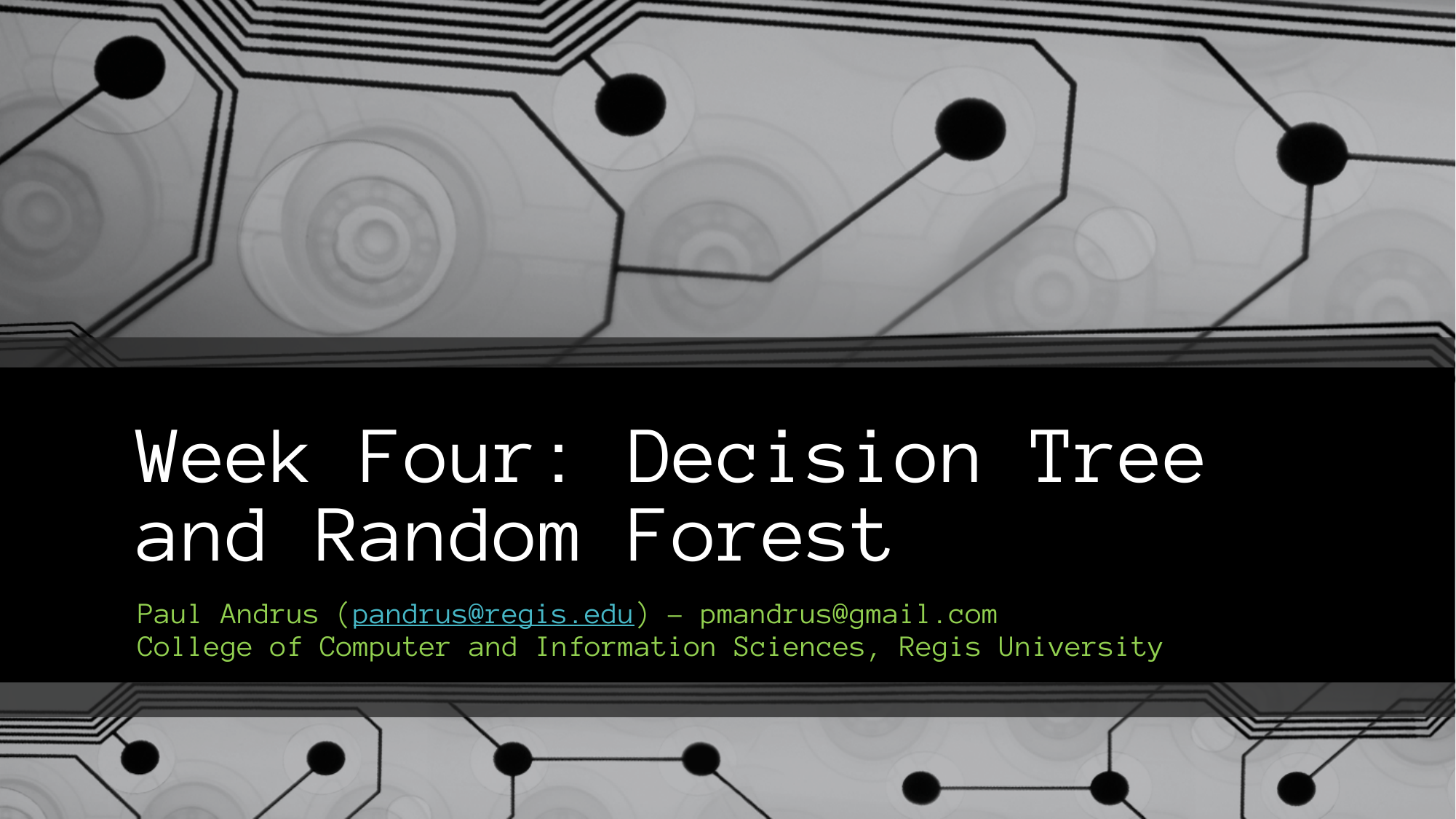

# Week Four: Decision Tree and Random Forest
Paul Andrus (pandrus@regis.edu) – pmandrus@gmail.com
College of Computer and Information Sciences, Regis University